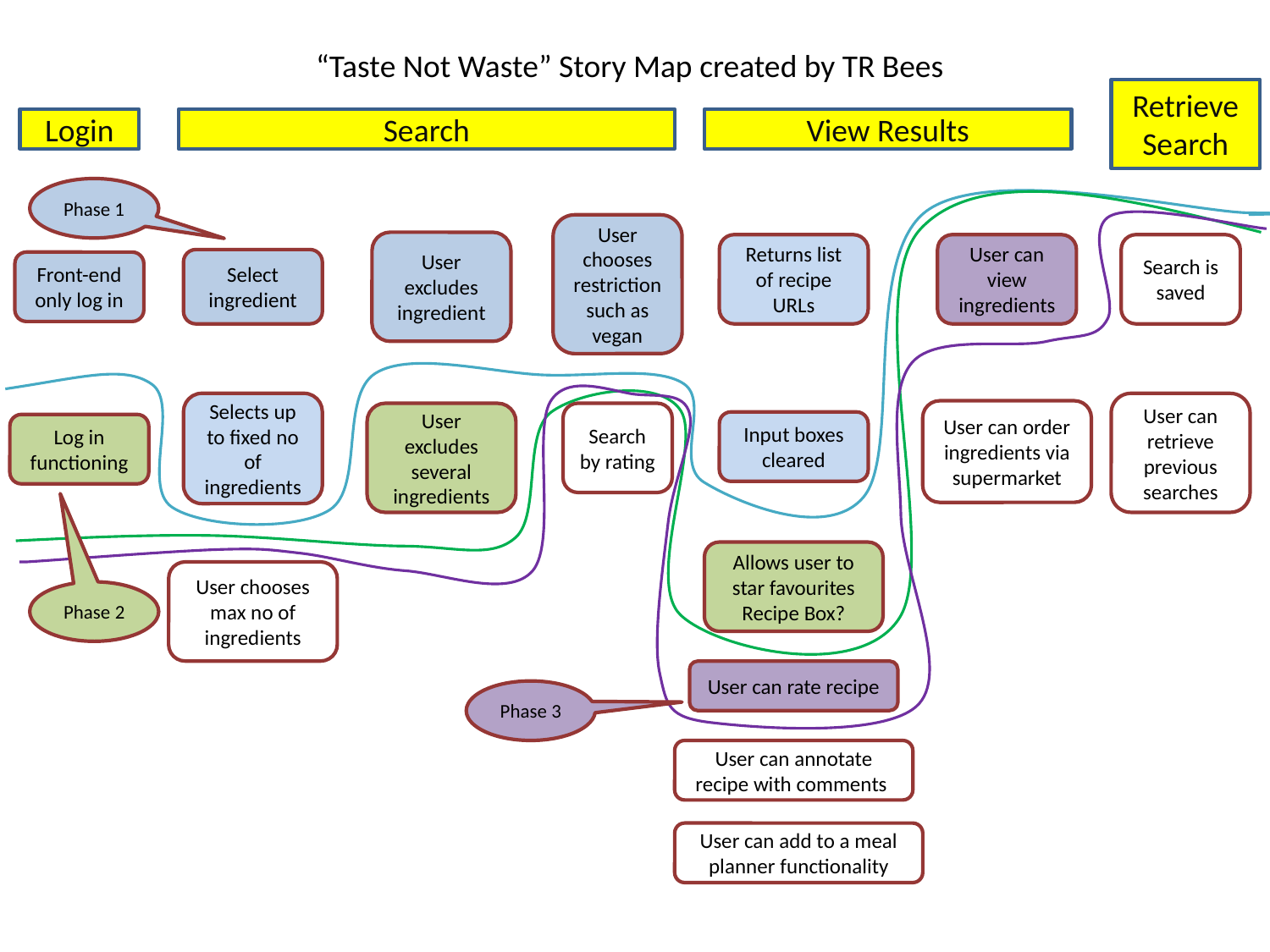

“Taste Not Waste” Story Map created by TR Bees
Retrieve Search
Login
Search
View Results

Phase 1

User chooses restriction such as vegan
User excludes ingredient
Returns list of recipe URLs
User can view ingredients
Search is saved
Select ingredient
Front-end only log in
Selects up to fixed no of ingredients
User can retrieve previous searches
User can order ingredients via supermarket
User excludes several ingredients
Search by rating
Input boxes cleared
Log in functioning
Allows user to star favourites
Recipe Box?
User chooses max no of ingredients
Phase 2
User can rate recipe
Phase 3
User can annotate recipe with comments
User can add to a meal planner functionality